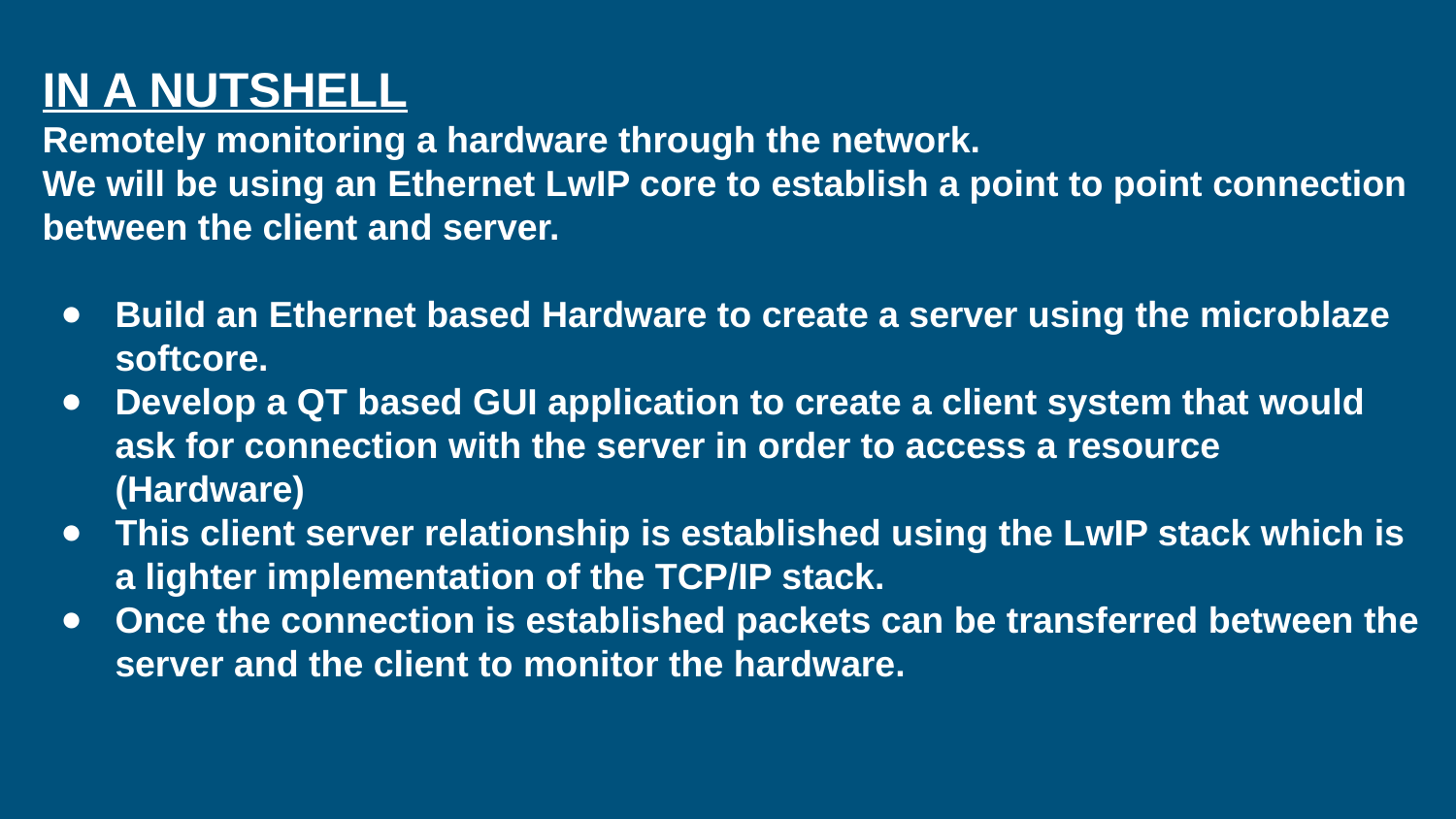

# IN A NUTSHELL
Remotely monitoring a hardware through the network.
We will be using an Ethernet LwIP core to establish a point to point connection between the client and server.

Build an Ethernet based Hardware to create a server using the microblaze softcore.
Develop a QT based GUI application to create a client system that would ask for connection with the server in order to access a resource (Hardware)
This client server relationship is established using the LwIP stack which is a lighter implementation of the TCP/IP stack.
Once the connection is established packets can be transferred between the server and the client to monitor the hardware.